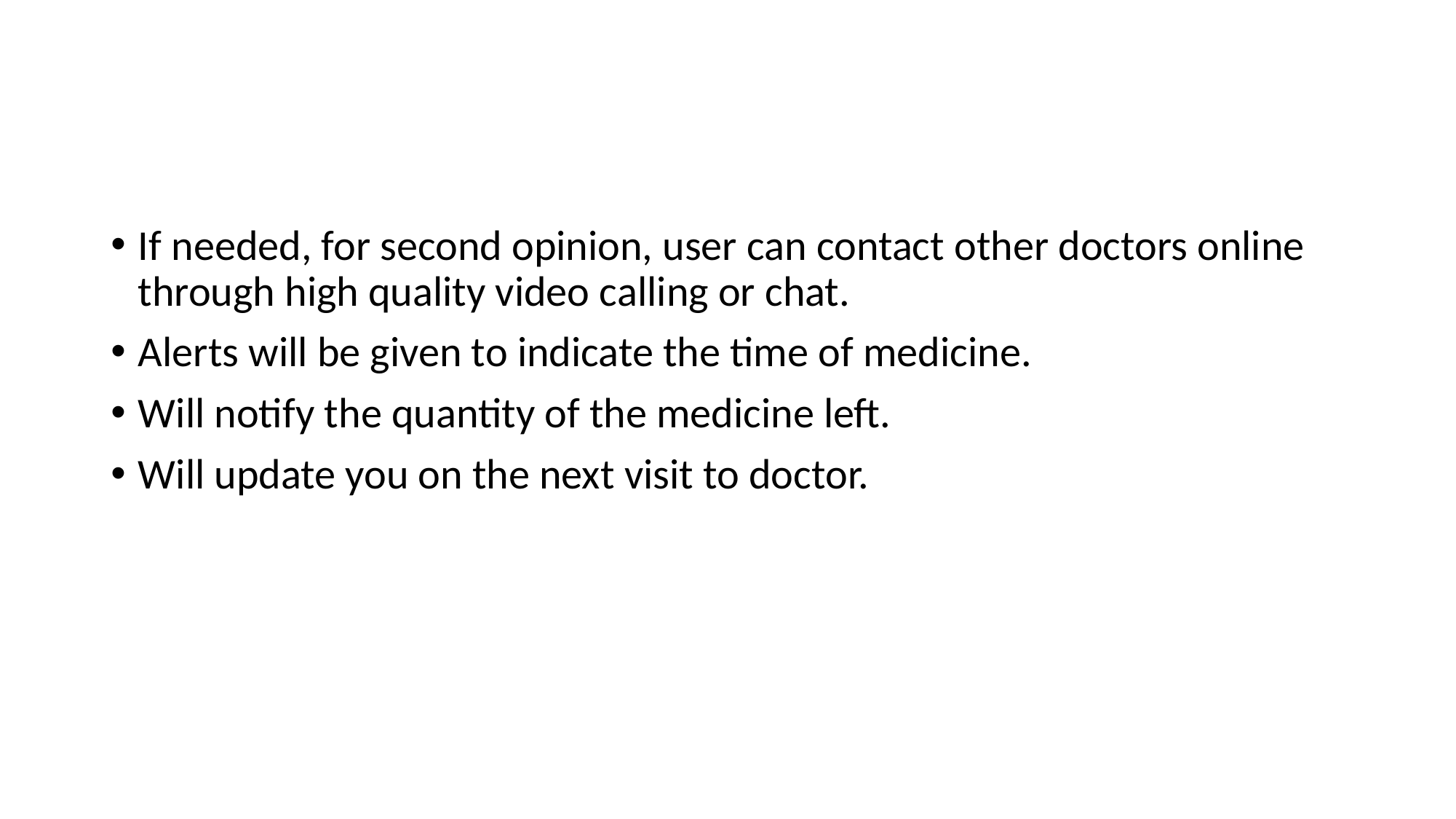

If needed, for second opinion, user can contact other doctors online through high quality video calling or chat.
Alerts will be given to indicate the time of medicine.
Will notify the quantity of the medicine left.
Will update you on the next visit to doctor.